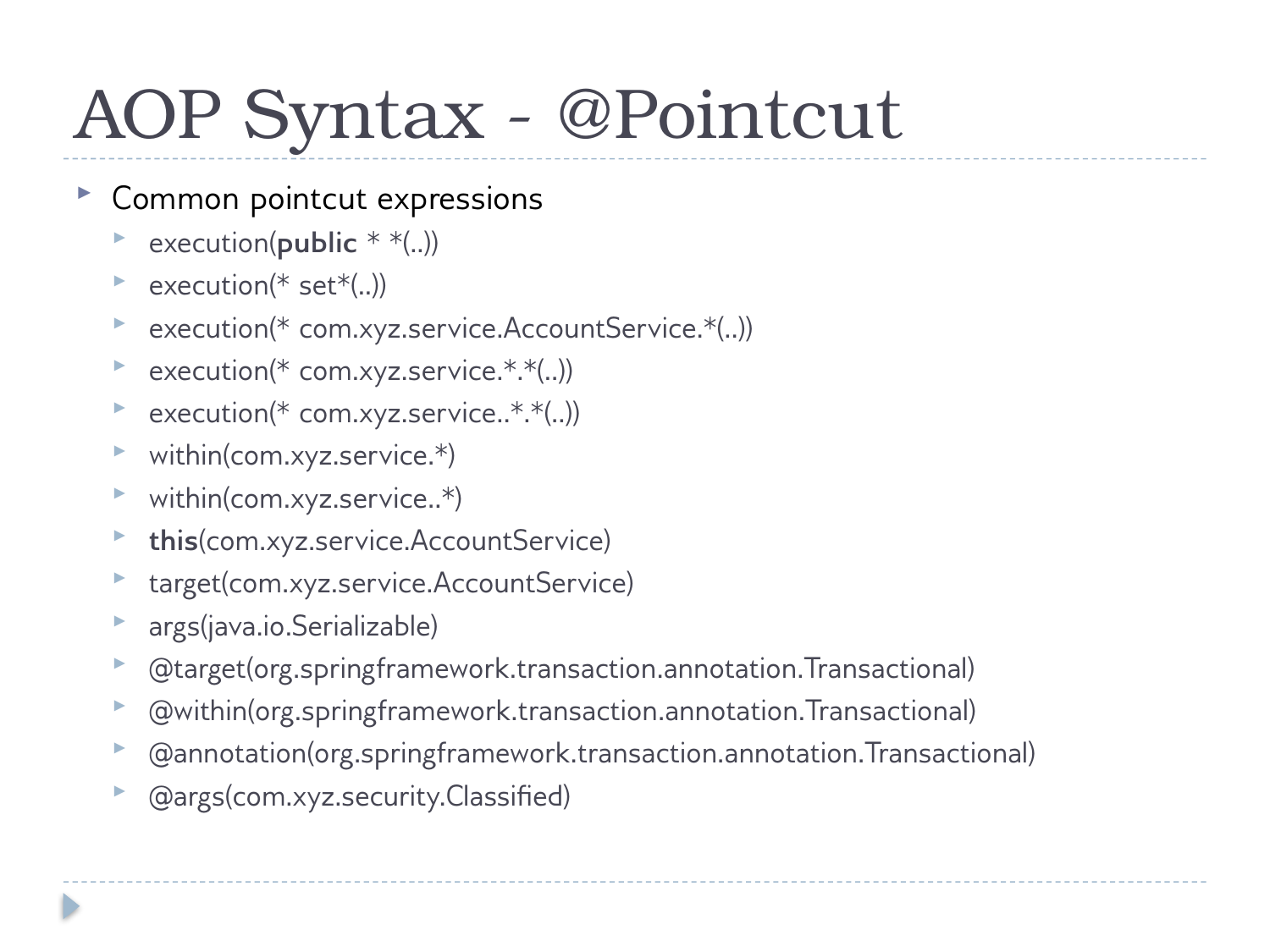

# AOP Syntax - @Pointcut
Common pointcut expressions
execution(public * *(..))
execution(* set*(..))
execution(* com.xyz.service.AccountService.*(..))
execution(* com.xyz.service.*.*(..))
execution(* com.xyz.service..*.*(..))
within(com.xyz.service.*)
within(com.xyz.service..*)
this(com.xyz.service.AccountService)
target(com.xyz.service.AccountService)
args(java.io.Serializable)
@target(org.springframework.transaction.annotation.Transactional)
@within(org.springframework.transaction.annotation.Transactional)
@annotation(org.springframework.transaction.annotation.Transactional)
@args(com.xyz.security.Classified)